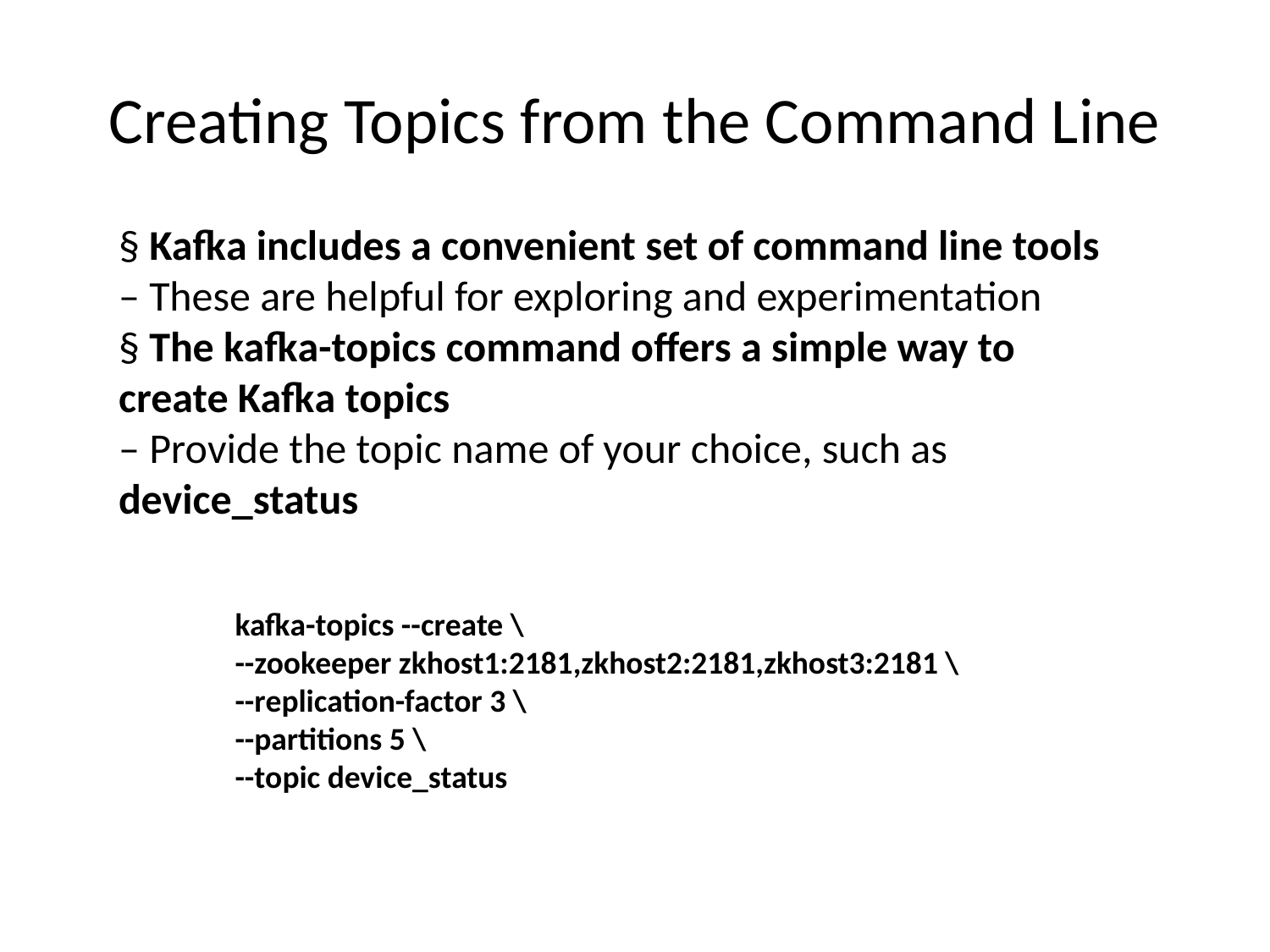

# Creating Topics from the Command Line
§ Kafka includes a convenient set of command line tools
– These are helpful for exploring and experimentation
§ The kafka-topics command offers a simple way to create Kafka topics
– Provide the topic name of your choice, such as device_status
kafka-topics --create \
--zookeeper zkhost1:2181,zkhost2:2181,zkhost3:2181 \
--replication-factor 3 \
--partitions 5 \
--topic device_status